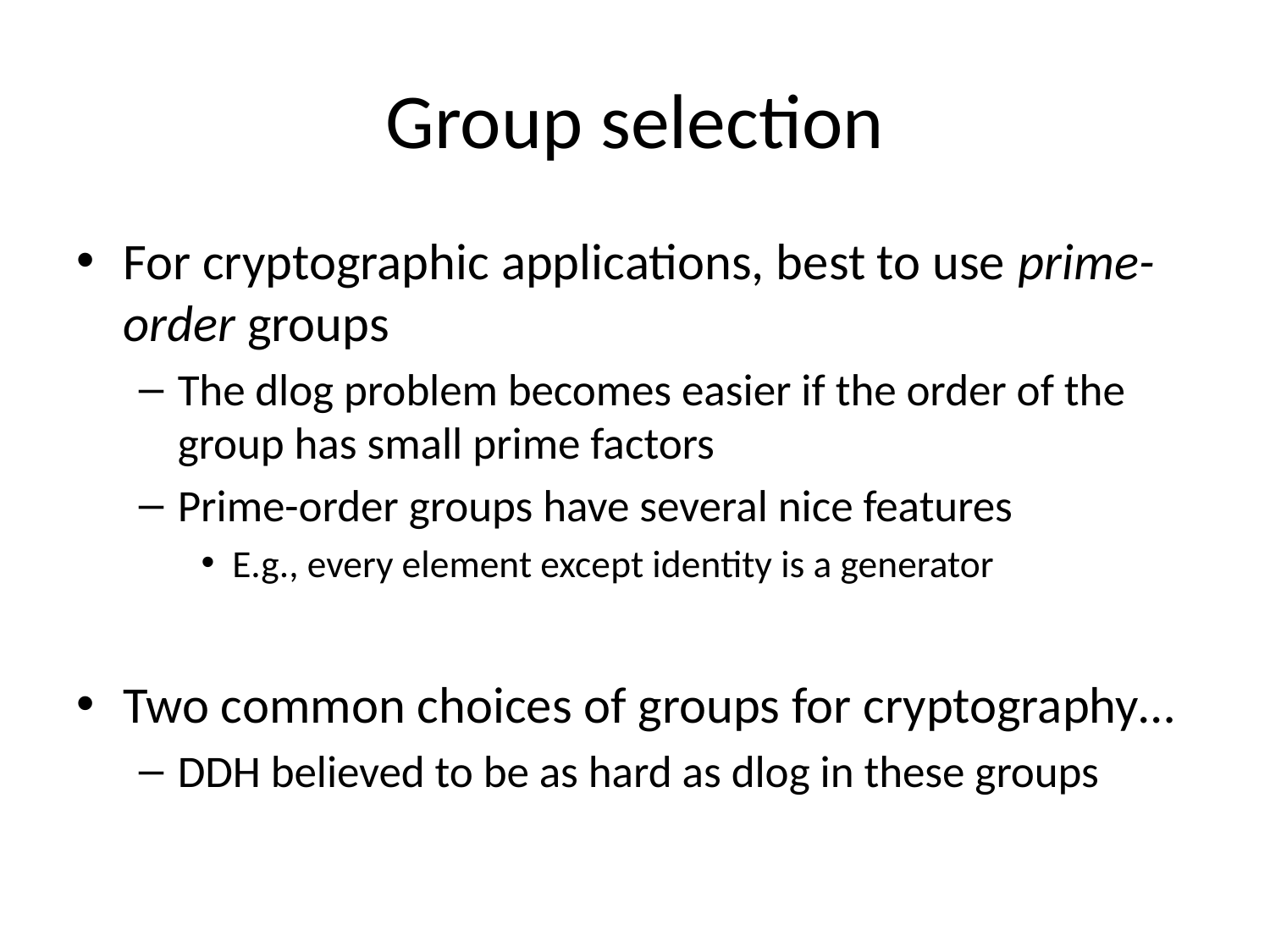

# Group selection
For cryptographic applications, best to use prime-order groups
The dlog problem becomes easier if the order of the group has small prime factors
Prime-order groups have several nice features
E.g., every element except identity is a generator

Two common choices of groups for cryptography…
DDH believed to be as hard as dlog in these groups